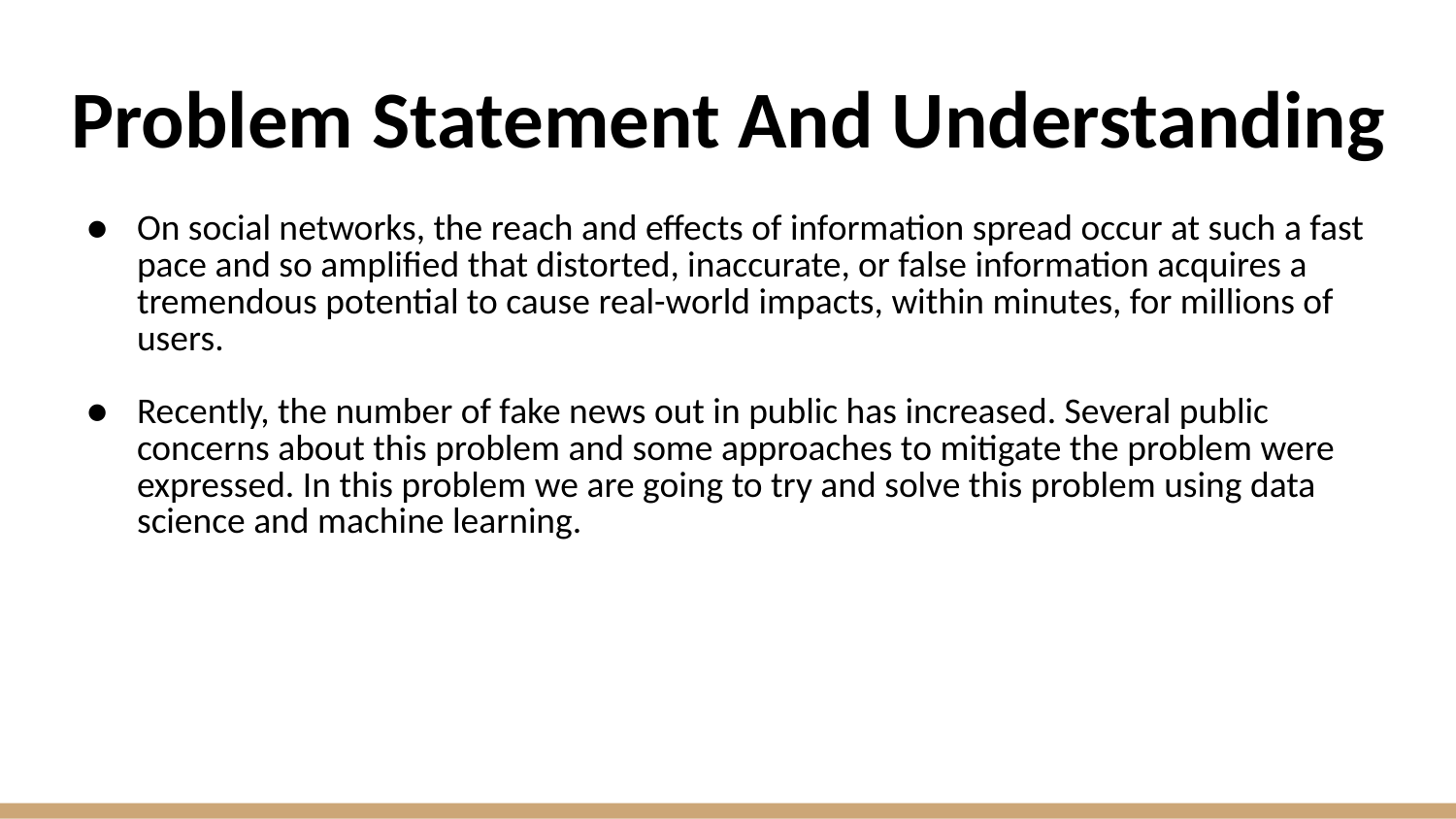

# Problem Statement And Understanding

On social networks, the reach and effects of information spread occur at such a fast pace and so amplified that distorted, inaccurate, or false information acquires a tremendous potential to cause real-world impacts, within minutes, for millions of users.

Recently, the number of fake news out in public has increased. Several public concerns about this problem and some approaches to mitigate the problem were expressed. In this problem we are going to try and solve this problem using data science and machine learning.